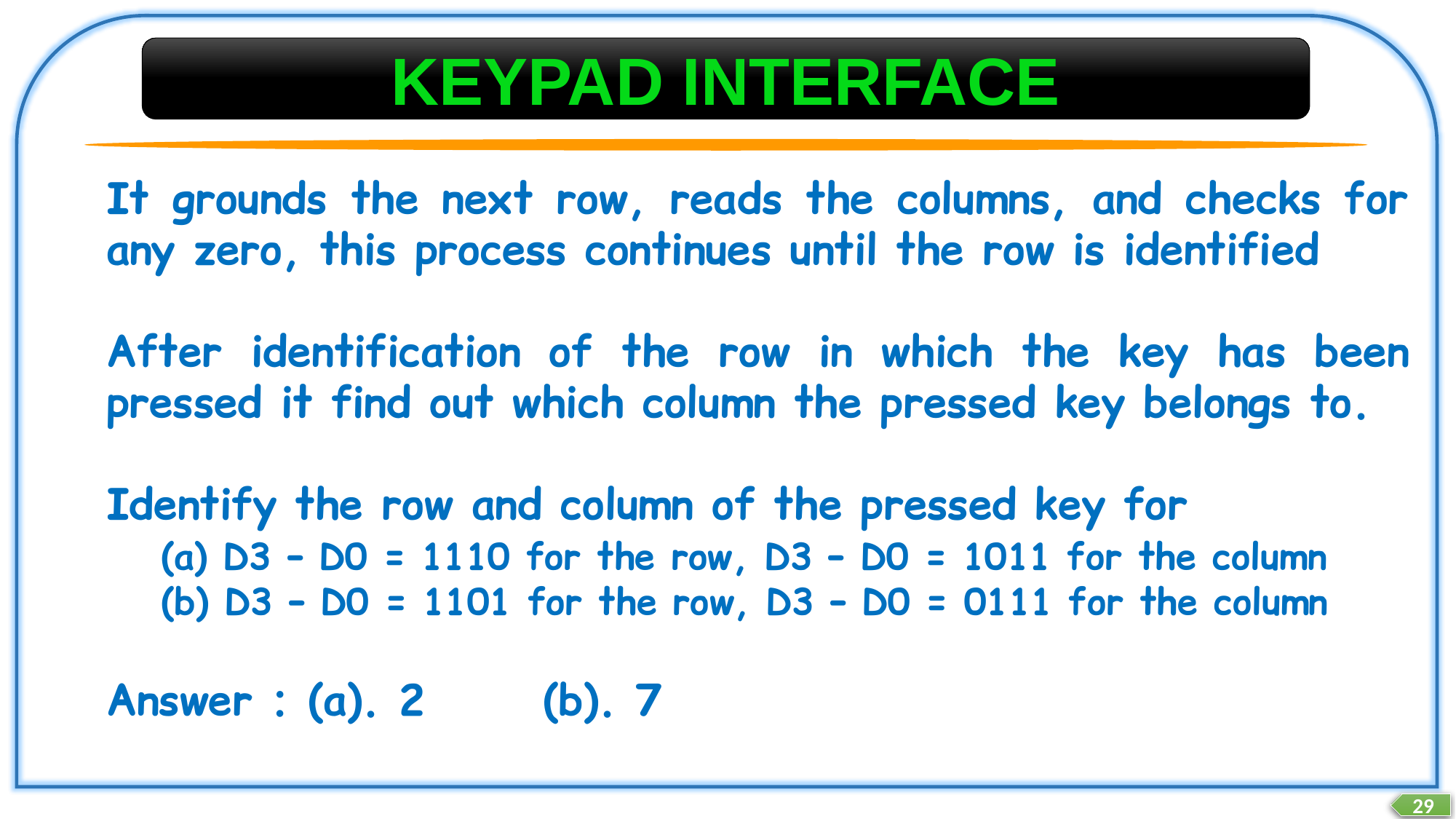

KEYPAD INTERFACE

It grounds the next row, reads the columns, and checks for any zero, this process continues until the row is identified

After identification of the row in which the key has been pressed it find out which column the pressed key belongs to.

Identify the row and column of the pressed key for
	(a) D3 – D0 = 1110 for the row, D3 – D0 = 1011 for the column
	(b) D3 – D0 = 1101 for the row, D3 – D0 = 0111 for the column

Answer : (a). 2		(b). 7
29